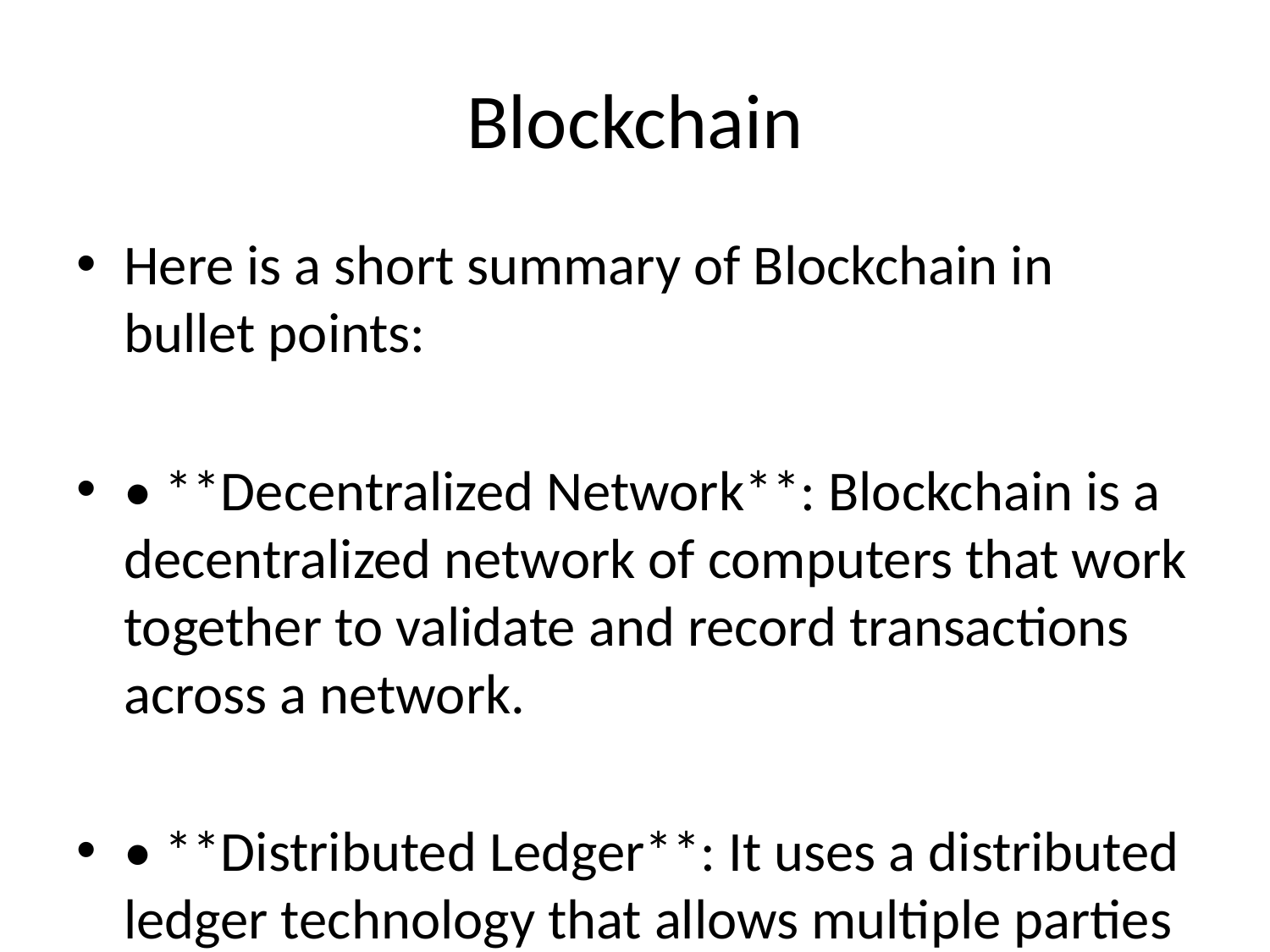

# Blockchain
Here is a short summary of Blockchain in bullet points:

• **Decentralized Network**: Blockchain is a decentralized network of computers that work together to validate and record transactions across a network.

• **Distributed Ledger**: It uses a distributed ledger technology that allows multiple parties to access and verify the same data, reducing the need for intermediaries.

• **Cryptography**: All transactions on the blockchain are encrypted using advanced cryptography, making it virtually impossible to alter or manipulate the data once it's recorded.

• **Immutable Records**: The blockchain creates an immutable record of all transactions, ensuring that once something is written, it cannot be erased or altered.

• **Consensus Mechanism**: A consensus mechanism, such as mining or proof-of-stake, is used to validate new blocks and ensure the integrity of the network.

• **Security**: Blockchain technology offers a high level of security, making it difficult for hackers to manipulate the data or compromise the network.

• **Transparency**: The transparency of blockchain technology allows all parties to see the entire history of transactions, reducing the risk of fraud and increasing trust.

• **Scalability**: While blockchain is still in its early stages, many newer blockchains are being developed with scalability in mind, aiming to improve performance and reduce transaction times.

• **Applications**: Blockchain has a wide range of potential applications, including but not limited to, cryptocurrency, supply chain management, voting systems, and more.